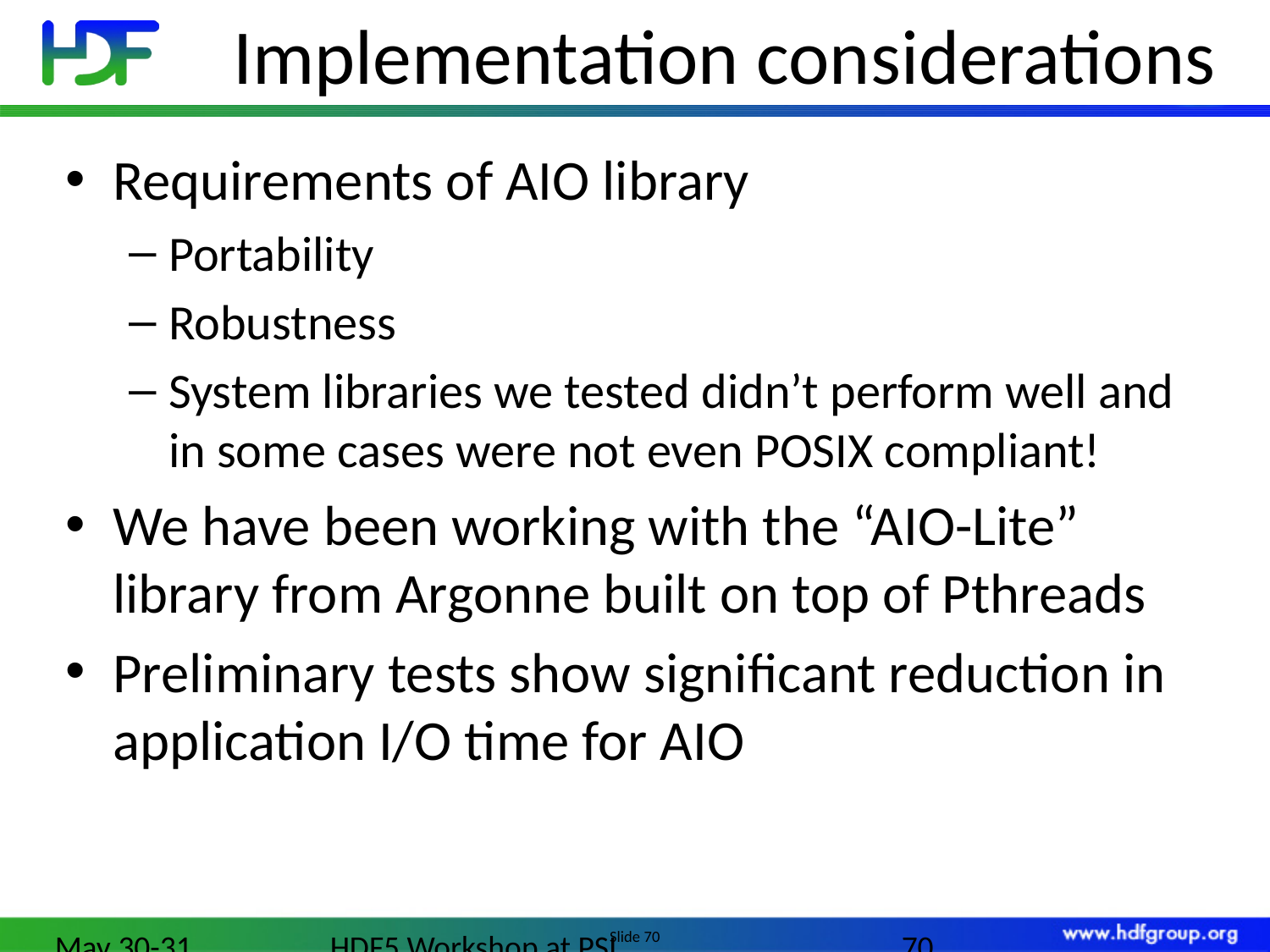

# Implementation considerations
Requirements of AIO library
Portability
Robustness
System libraries we tested didn’t perform well and in some cases were not even POSIX compliant!
We have been working with the “AIO-Lite” library from Argonne built on top of Pthreads
Preliminary tests show significant reduction in application I/O time for AIO

May 30-31, 2012
HDF5 Workshop at PSI
70